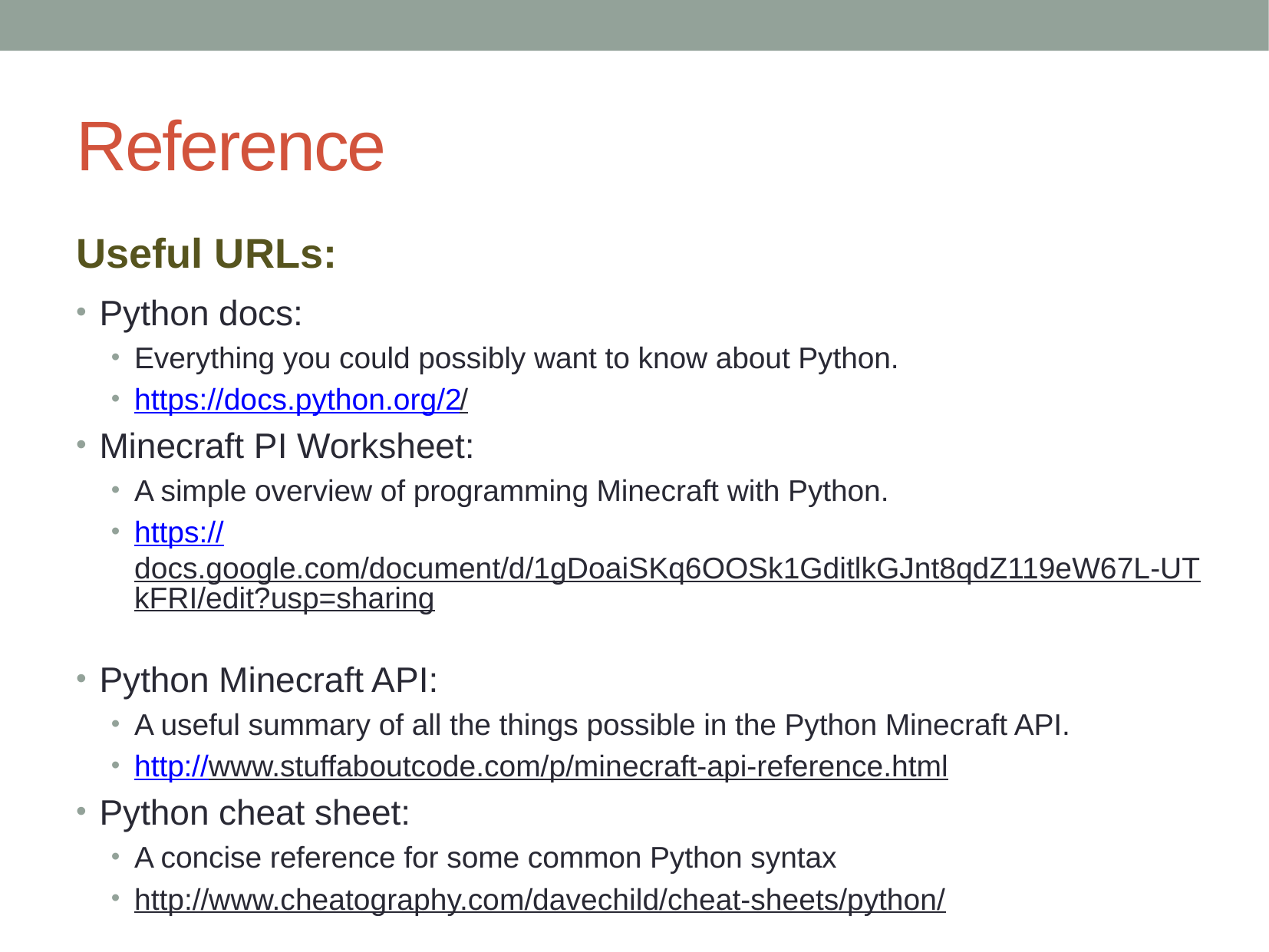

# Reference
Useful URLs:
Python docs:
Everything you could possibly want to know about Python.
https://docs.python.org/2/
Minecraft PI Worksheet:
A simple overview of programming Minecraft with Python.
https://docs.google.com/document/d/1gDoaiSKq6OOSk1GditlkGJnt8qdZ119eW67L-UTkFRI/edit?usp=sharing
Python Minecraft API:
A useful summary of all the things possible in the Python Minecraft API.
http://www.stuffaboutcode.com/p/minecraft-api-reference.html
Python cheat sheet:
A concise reference for some common Python syntax
http://www.cheatography.com/davechild/cheat-sheets/python/